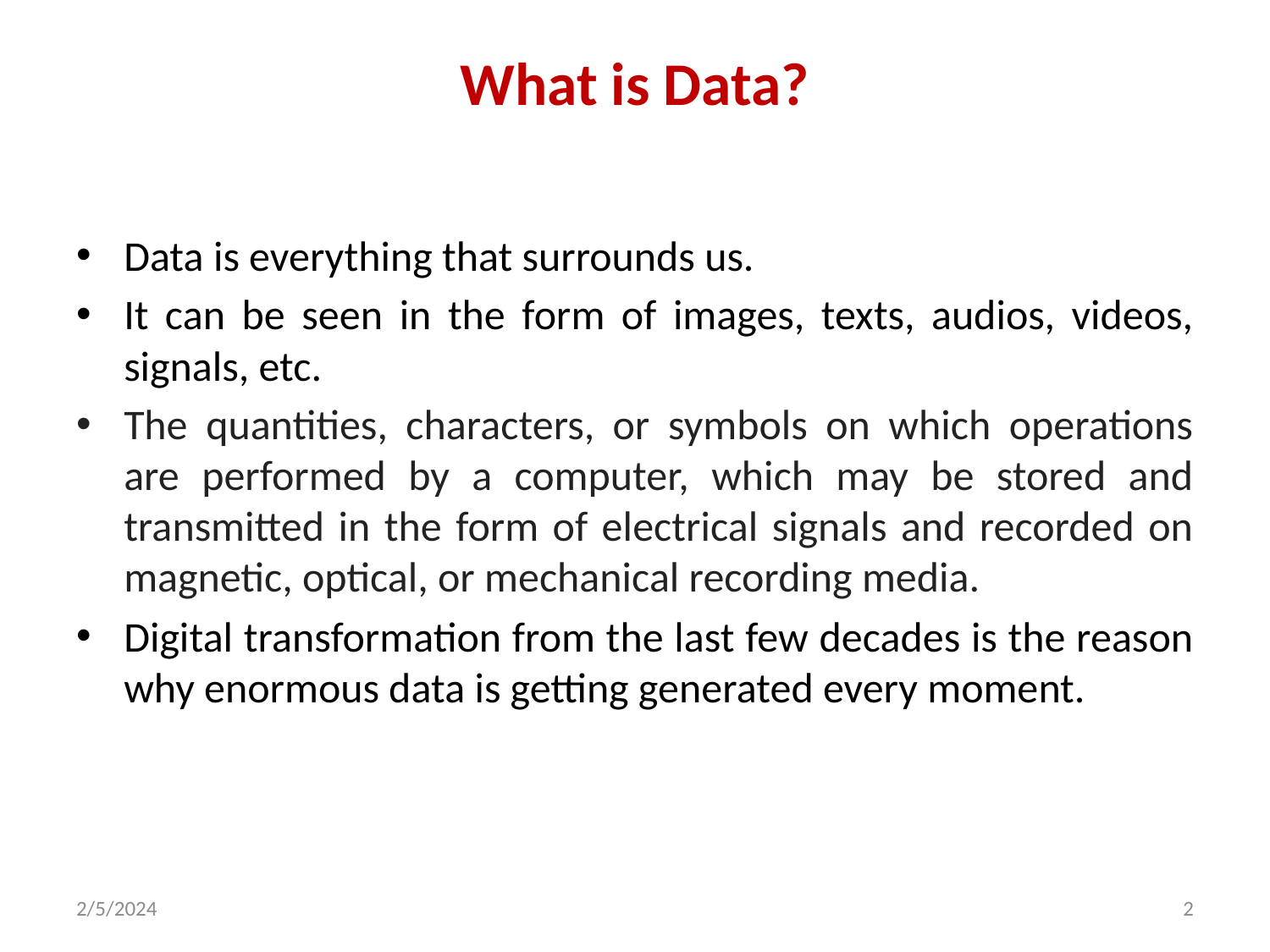

# What is Data?
Data is everything that surrounds us.
It can be seen in the form of images, texts, audios, videos, signals, etc.
The quantities, characters, or symbols on which operations are performed by a computer, which may be stored and transmitted in the form of electrical signals and recorded on magnetic, optical, or mechanical recording media.
Digital transformation from the last few decades is the reason why enormous data is getting generated every moment.

2/5/2024
2